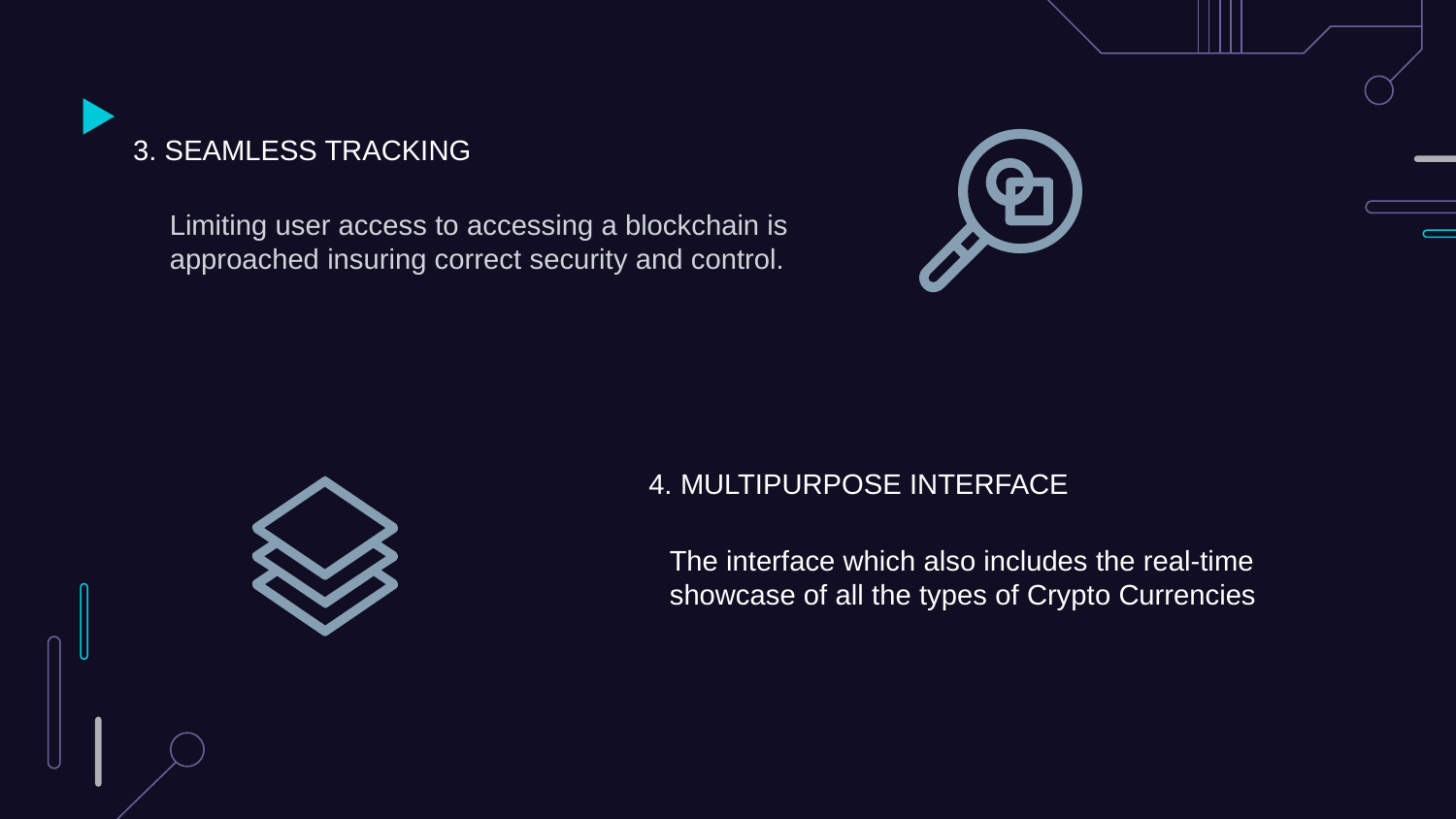

3. SEAMLESS TRACKING

Limiting user access to accessing a blockchain is approached insuring correct security and control.
4. MULTIPURPOSE INTERFACE

The interface which also includes the real-time showcase of all the types of Crypto Currencies